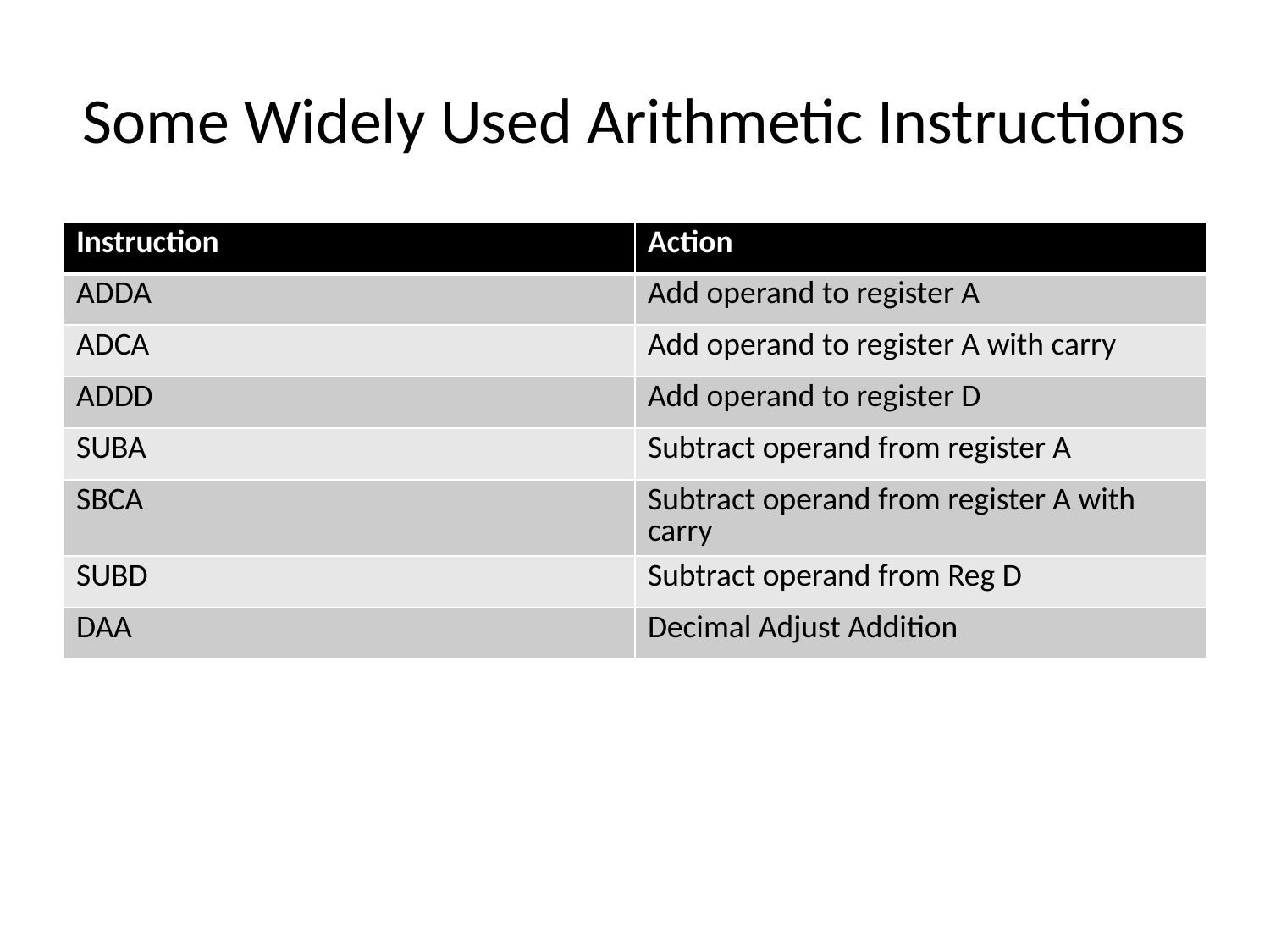

# Some Widely Used Arithmetic Instructions
| Instruction | Action |
| --- | --- |
| ADDA | Add operand to register A |
| ADCA | Add operand to register A with carry |
| ADDD | Add operand to register D |
| SUBA | Subtract operand from register A |
| SBCA | Subtract operand from register A with carry |
| SUBD | Subtract operand from Reg D |
| DAA | Decimal Adjust Addition |